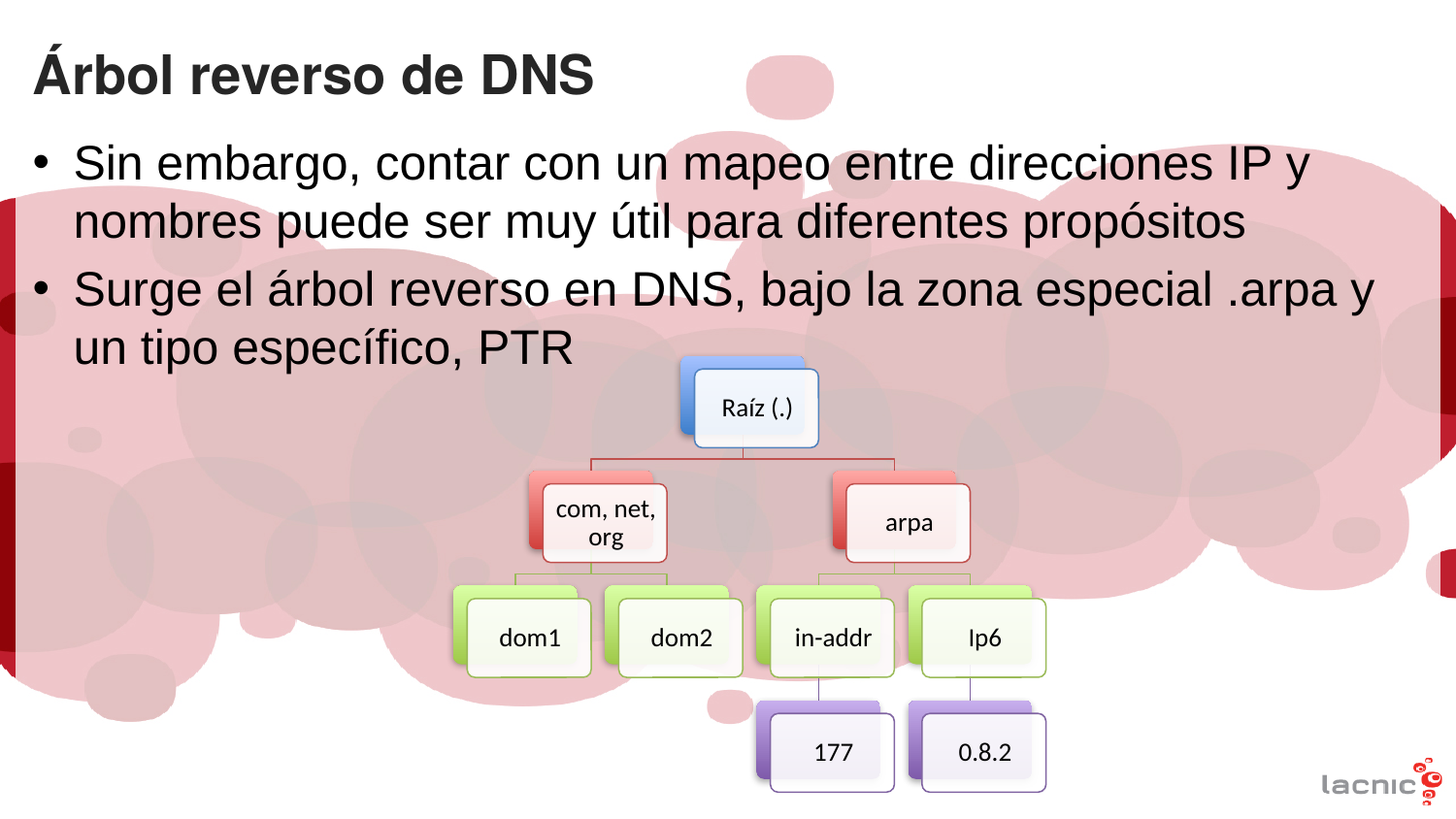

# Árbol reverso de DNS
Sin embargo, contar con un mapeo entre direcciones IP y nombres puede ser muy útil para diferentes propósitos
Surge el árbol reverso en DNS, bajo la zona especial .arpa y un tipo específico, PTR
Raíz (.)
com, net, org
dom1
dom2
arpa
in-addr
177
Ip6
0.8.2